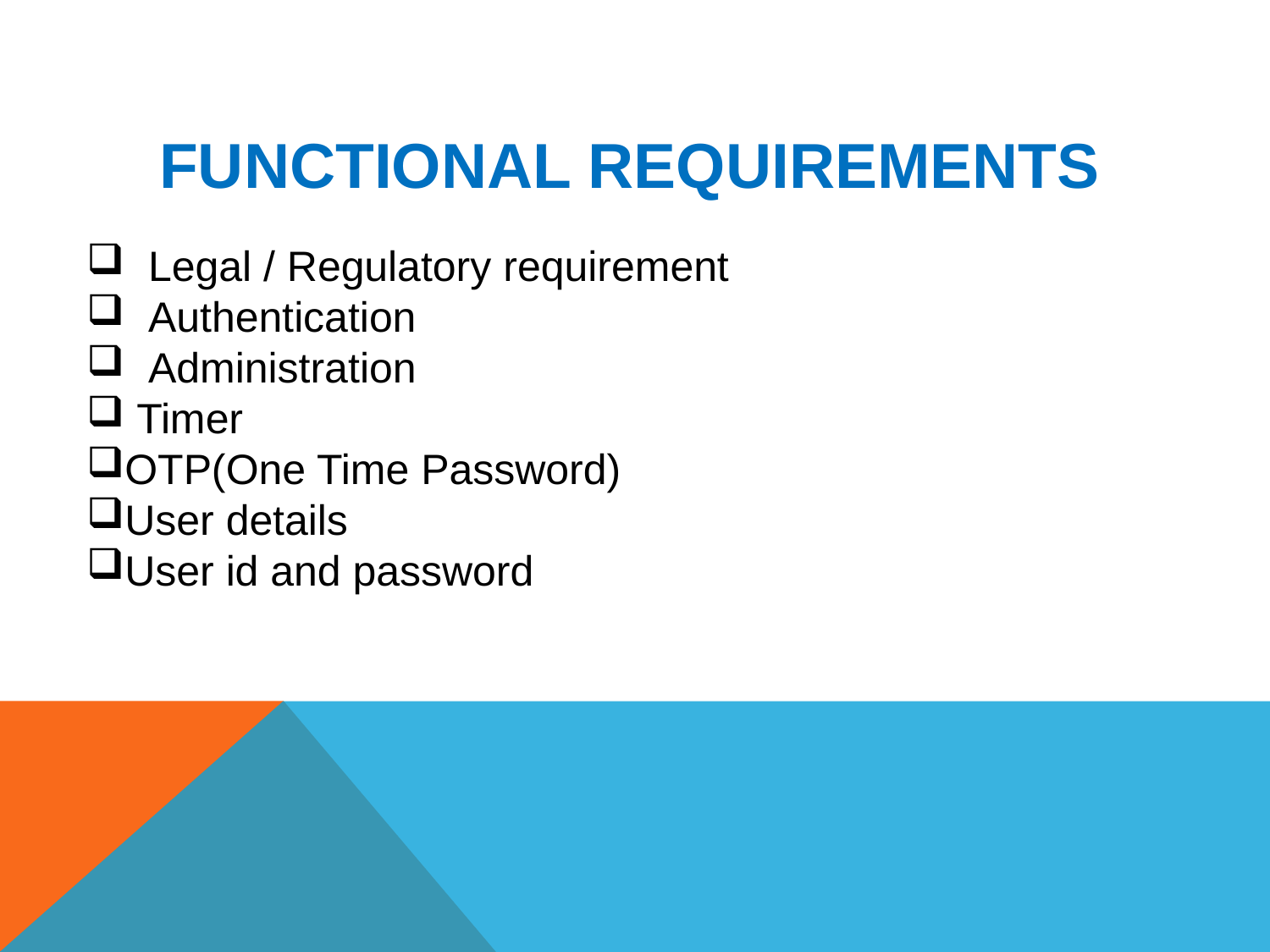

FUNCTIONAL REQUIREMENTS

  Legal / Regulatory requirement
  Authentication
  Administration
 Timer
OTP(One Time Password)
User details
User id and password